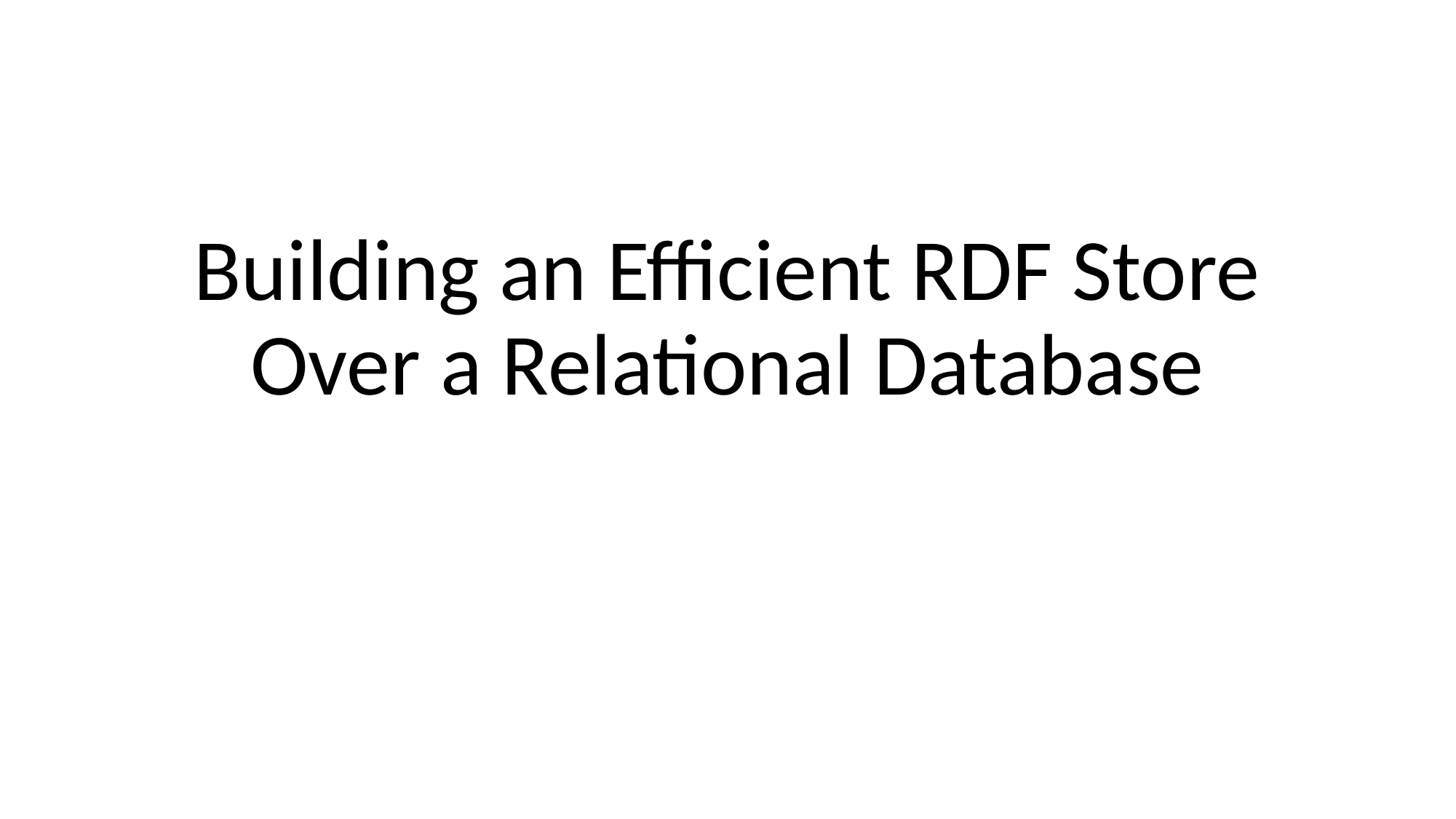

# Building an Efficient RDF Store Over a Relational Database